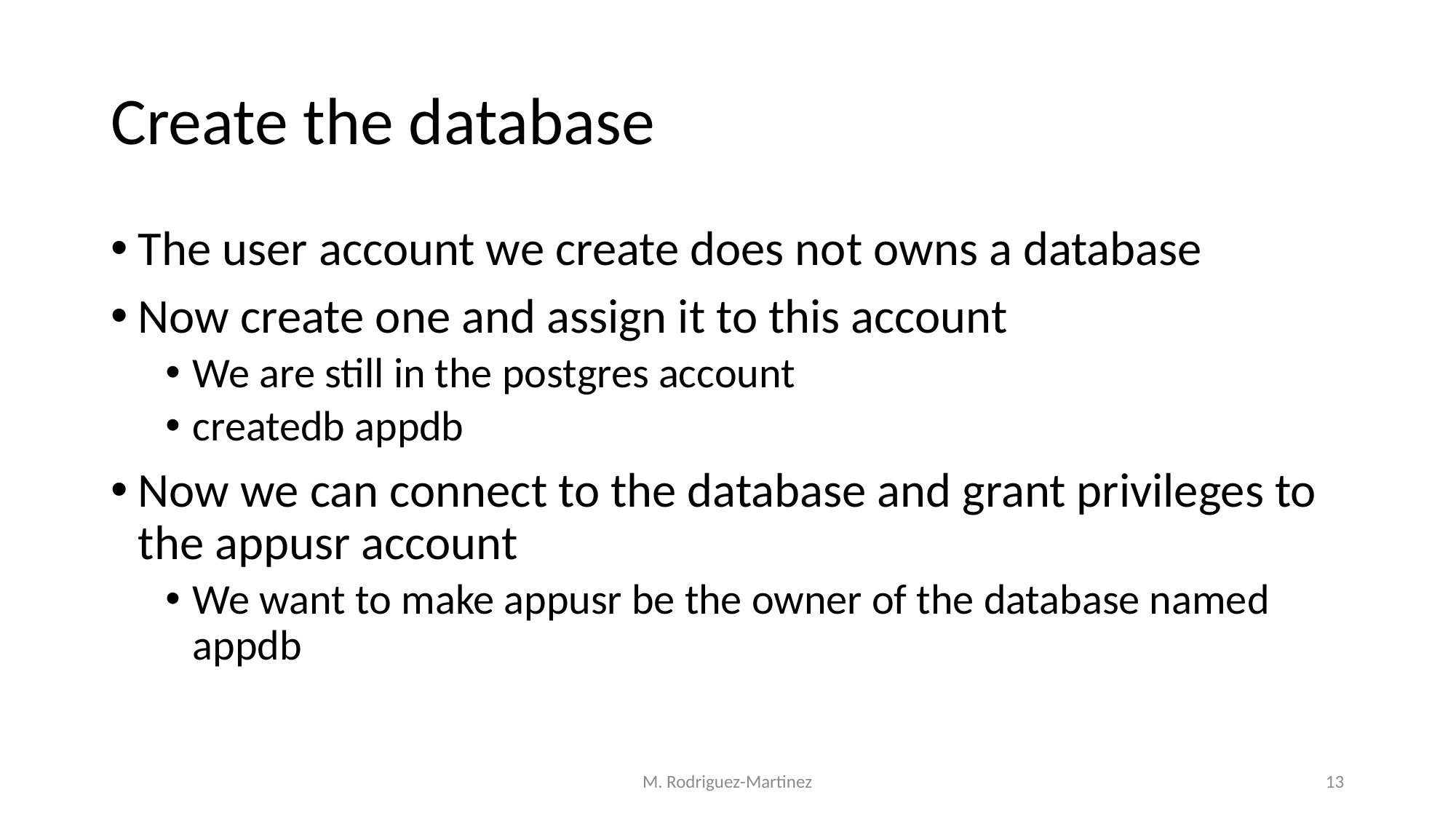

# Create the database
The user account we create does not owns a database
Now create one and assign it to this account
We are still in the postgres account
createdb appdb
Now we can connect to the database and grant privileges to the appusr account
We want to make appusr be the owner of the database named appdb

M. Rodriguez-Martinez
13